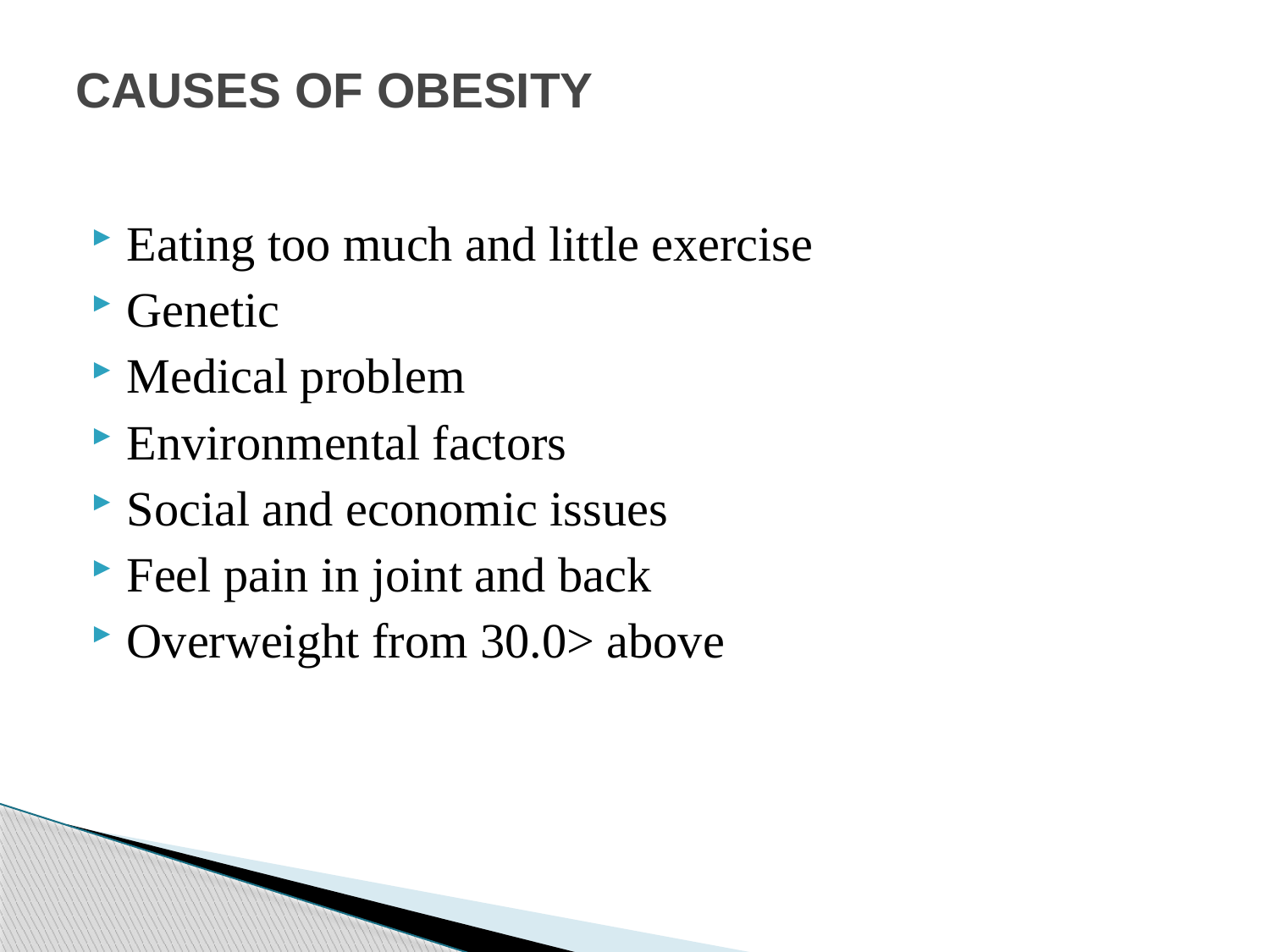

# CAUSES OF OBESITY
Eating too much and little exercise
Genetic
Medical problem
Environmental factors
Social and economic issues
Feel pain in joint and back
Overweight from 30.0> above